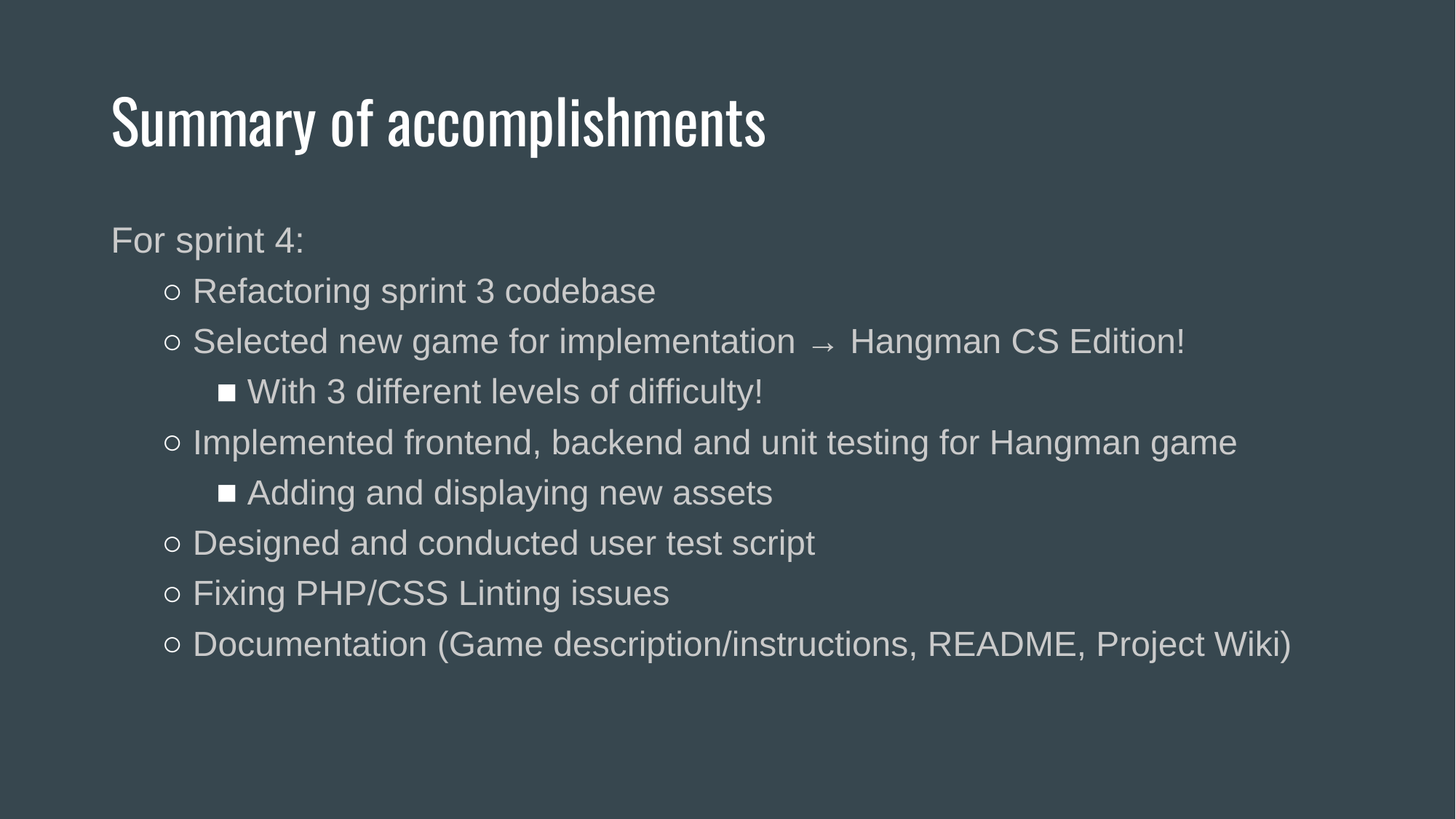

# Summary of accomplishments
For sprint 4:
Refactoring sprint 3 codebase
Selected new game for implementation → Hangman CS Edition!
With 3 different levels of difficulty!
Implemented frontend, backend and unit testing for Hangman game
Adding and displaying new assets
Designed and conducted user test script
Fixing PHP/CSS Linting issues
Documentation (Game description/instructions, README, Project Wiki)